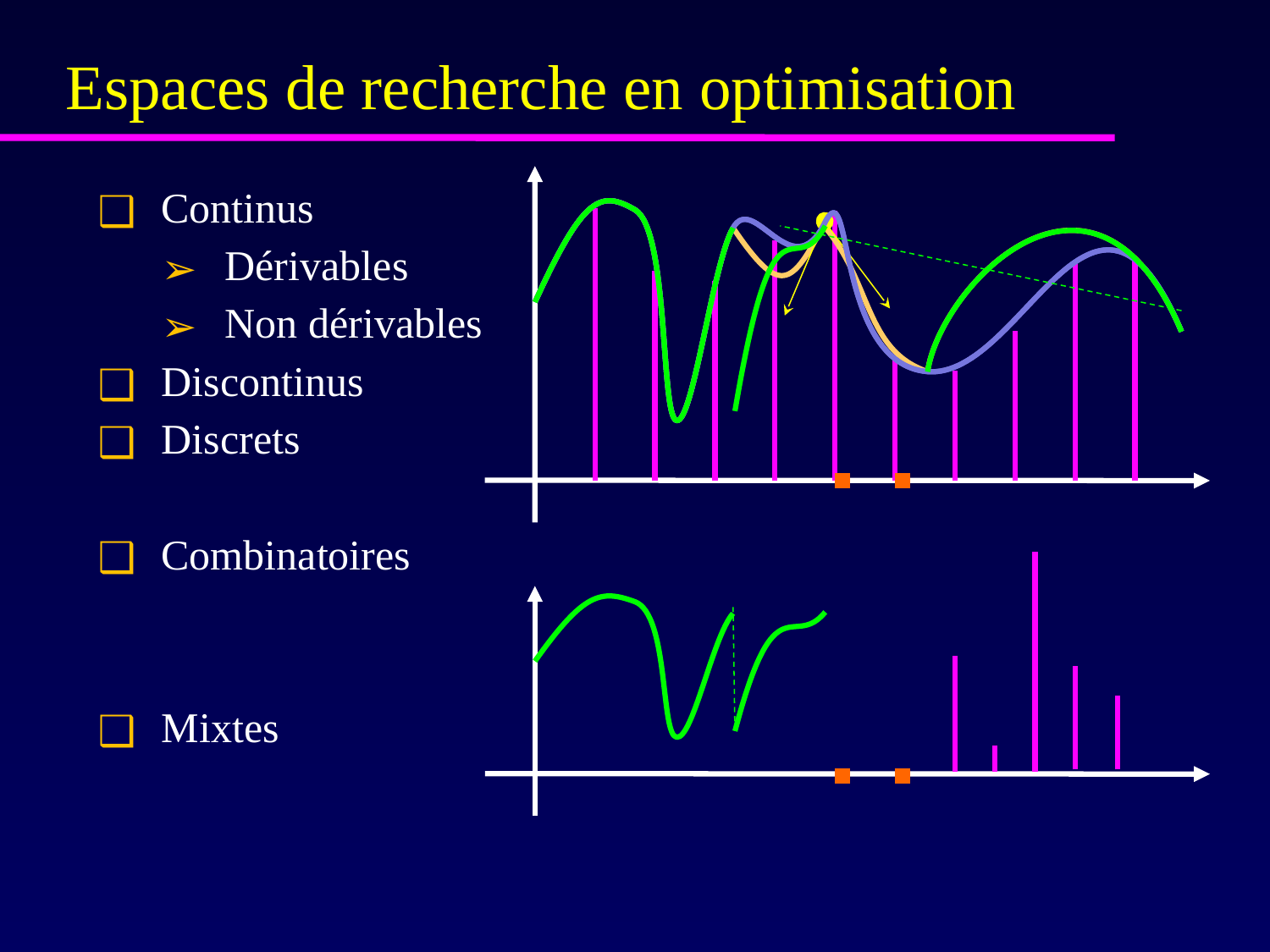

# Espaces de recherche en optimisation
Continus
Dérivables
Non dérivables
Discontinus
Discrets

Combinatoires

Mixtes